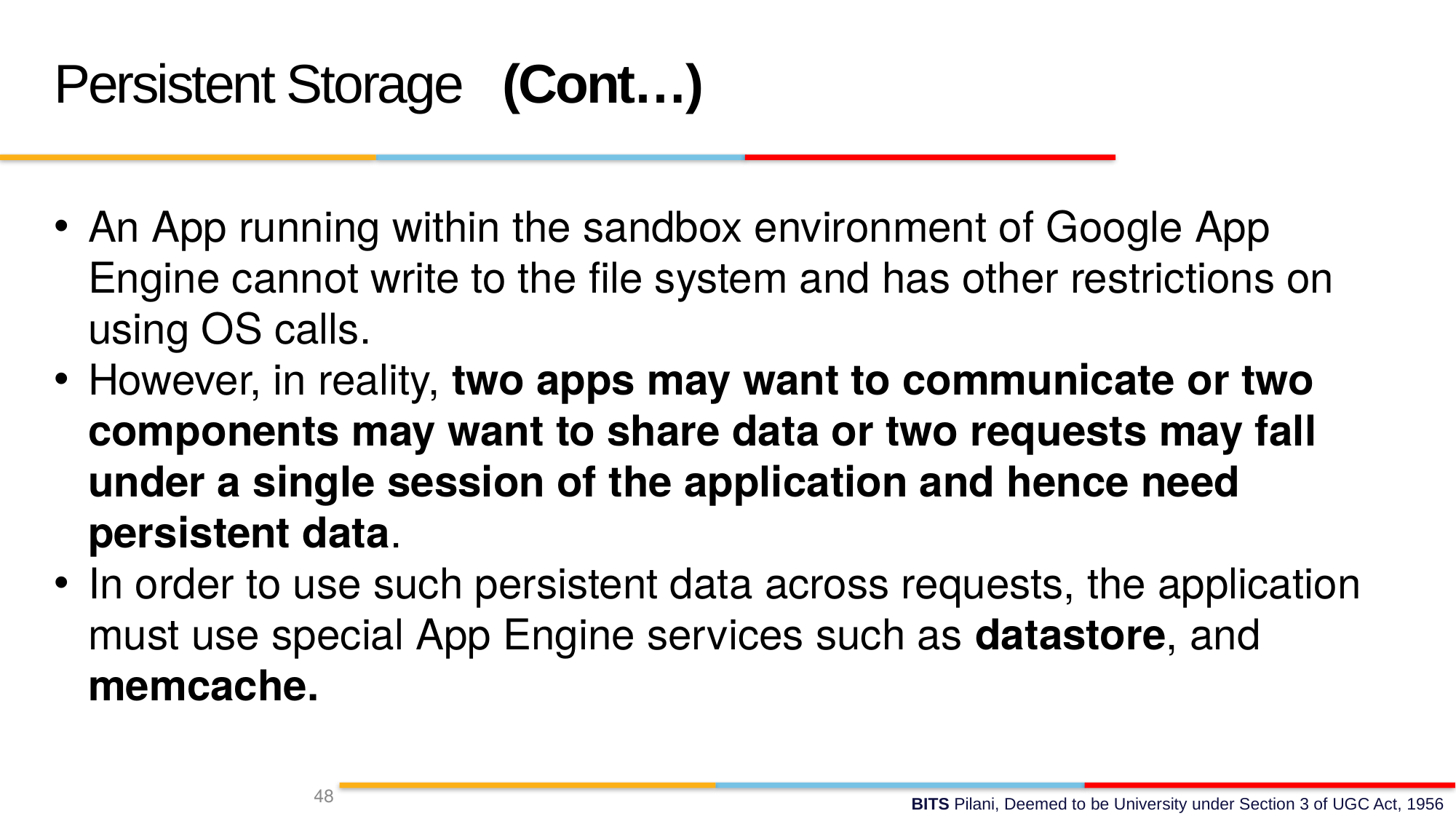

Persistent Storage   (Cont…)
An App running within the sandbox environment of Google App Engine cannot write to the file system and has other restrictions on using OS calls.
However, in reality, two apps may want to communicate or two components may want to share data or two requests may fall under a single session of the application and hence need persistent data.
In order to use such persistent data across requests, the application must use special App Engine services such as datastore, and memcache.
48